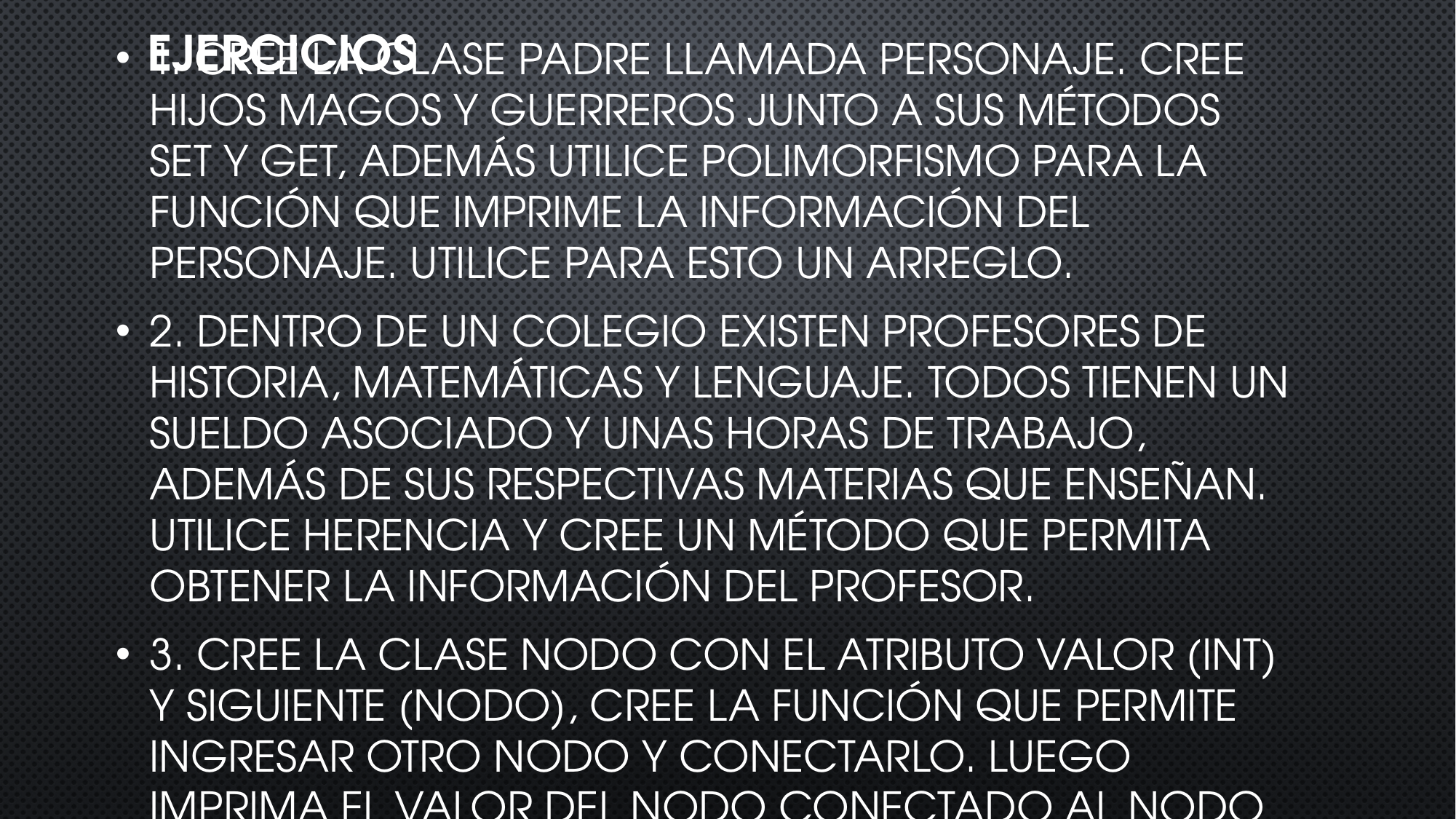

# ejercicios
1. Cree la clase padre llamada personaje. Cree hijos magos y guerreros junto a sus métodos set y get, además utilice polimorfismo para la función que imprime la información del personaje. Utilice para esto un arreglo.
2. Dentro de un colegio existen profesores de historia, matemáticas y lenguaje. Todos tienen un sueldo asociado y unas horas de trabajo, además de sus respectivas materias que enseñan. Utilice herencia y cree un método que permita obtener la información del profesor.
3. Cree la clase nodo con el atributo valor (int) y siguiente (nodo), cree la función que permite ingresar otro nodo y conectarlo. Luego imprima el valor del nodo conectado al nodo principal.